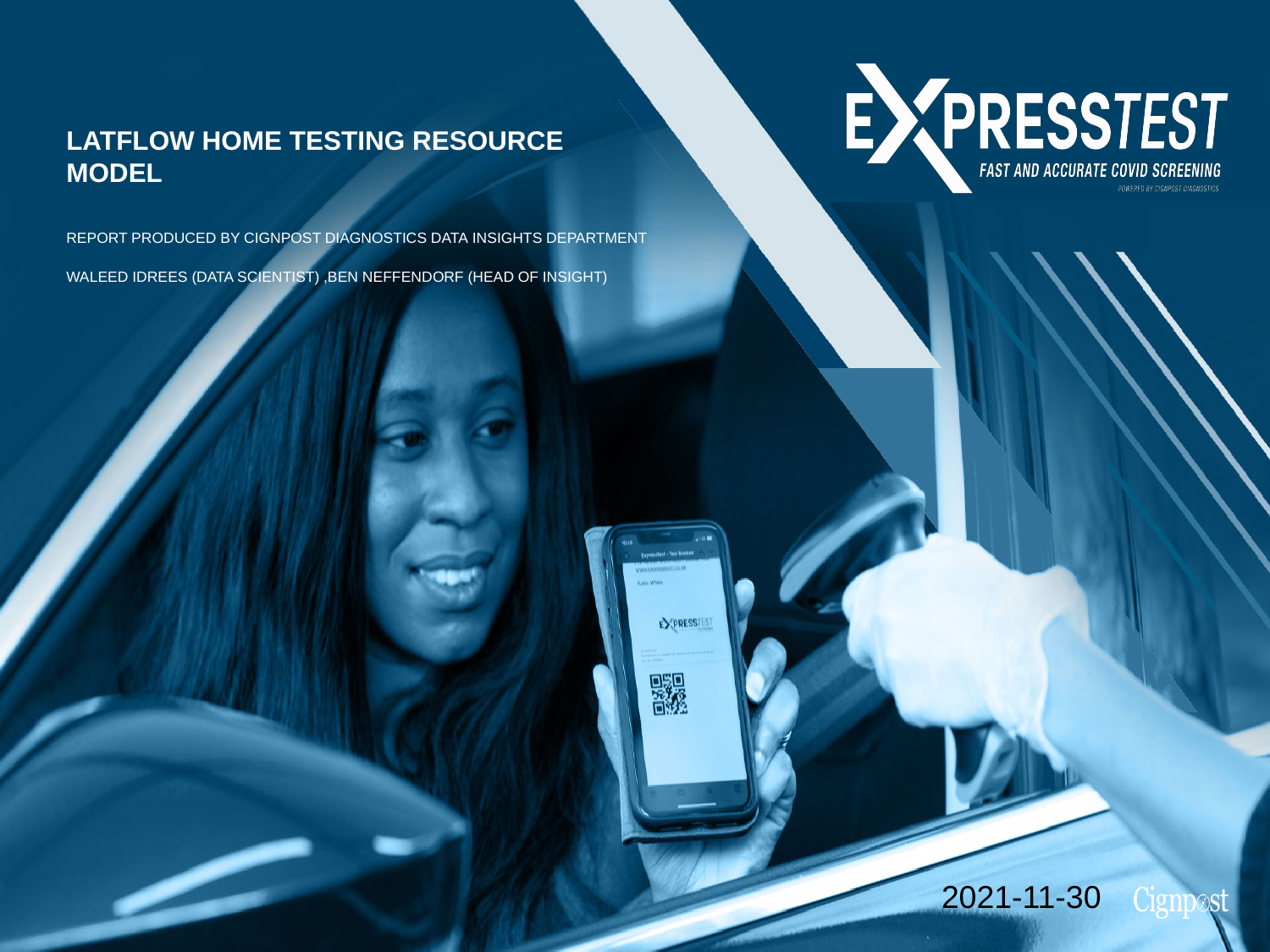

# LatFlow Home Testing Resource Model
Report produced By Cignpost Diagnostics Data Insights Department
Waleed Idrees (Data Scientist) ,Ben Neffendorf (Head of Insight)
2021-11-30